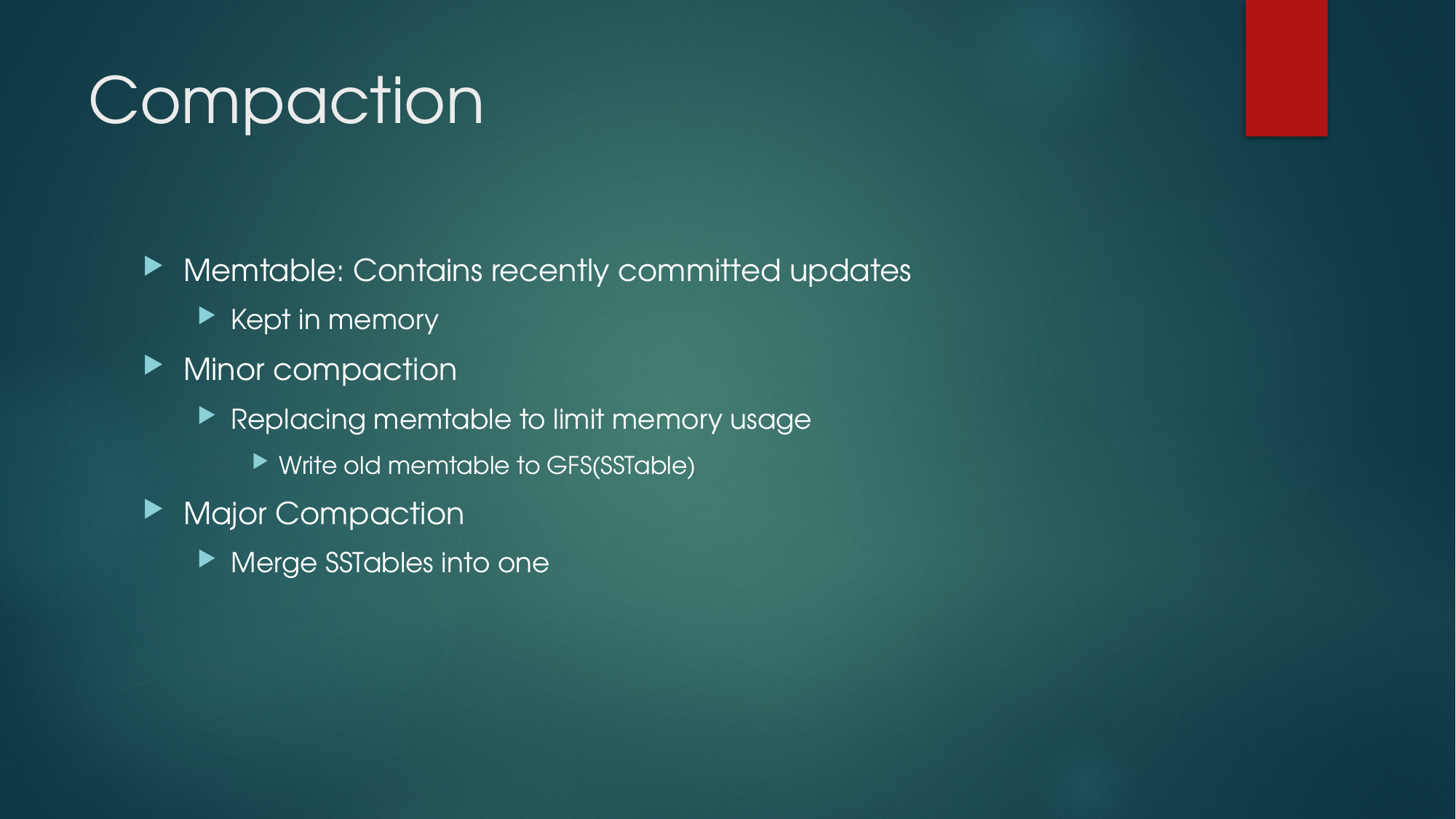

# Compaction
Memtable: Contains recently committed updates
Kept in memory
Minor compaction
Replacing memtable to limit memory usage
Write old memtable to GFS(SSTable)
Major Compaction
Merge SSTables into one